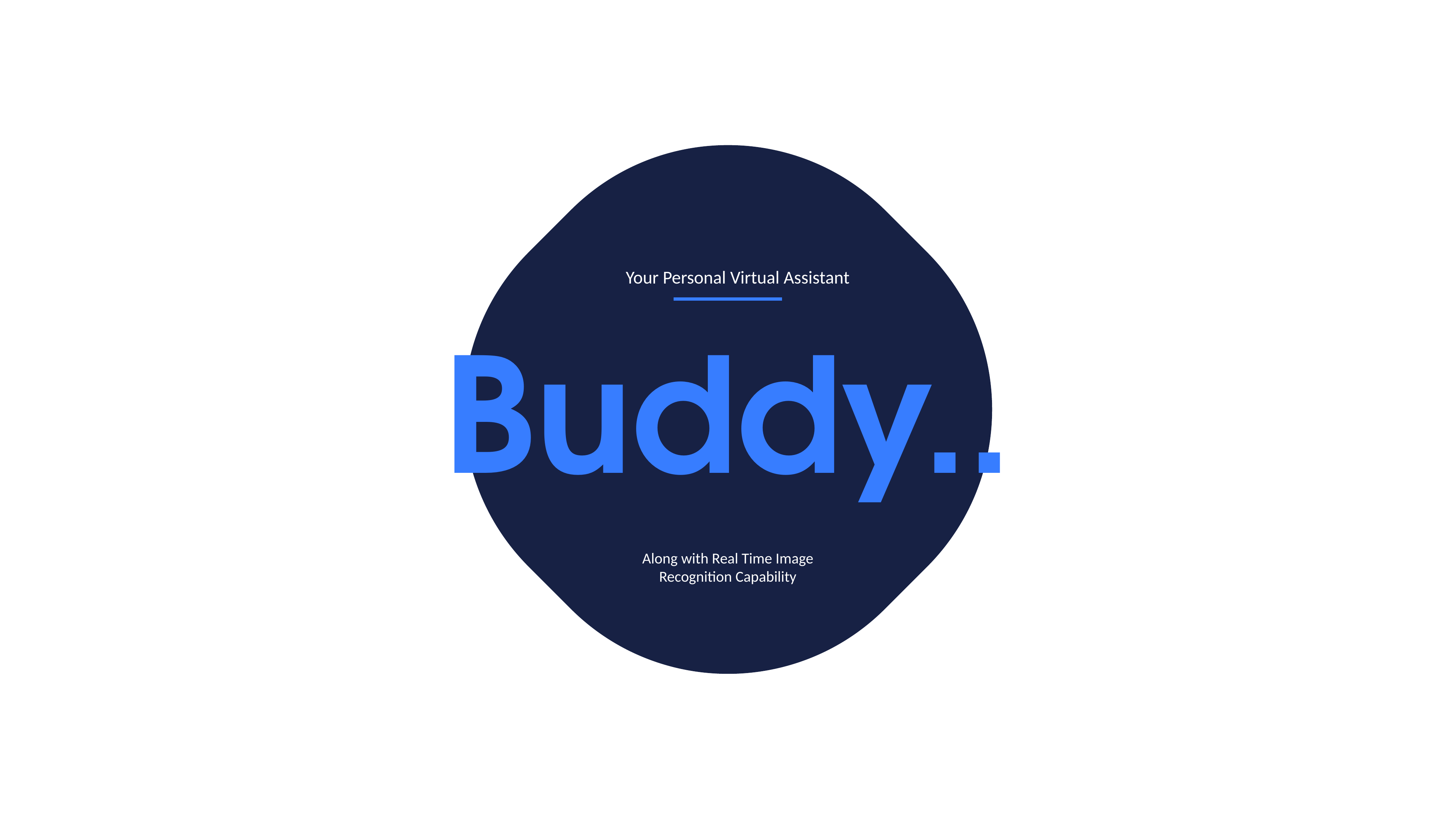

Your Personal Virtual Assistant
Buddy..
Along with Real Time Image Recognition Capability
https://pixabay.com/en/metro-st-petersburg-tube-tunnel-3714290/